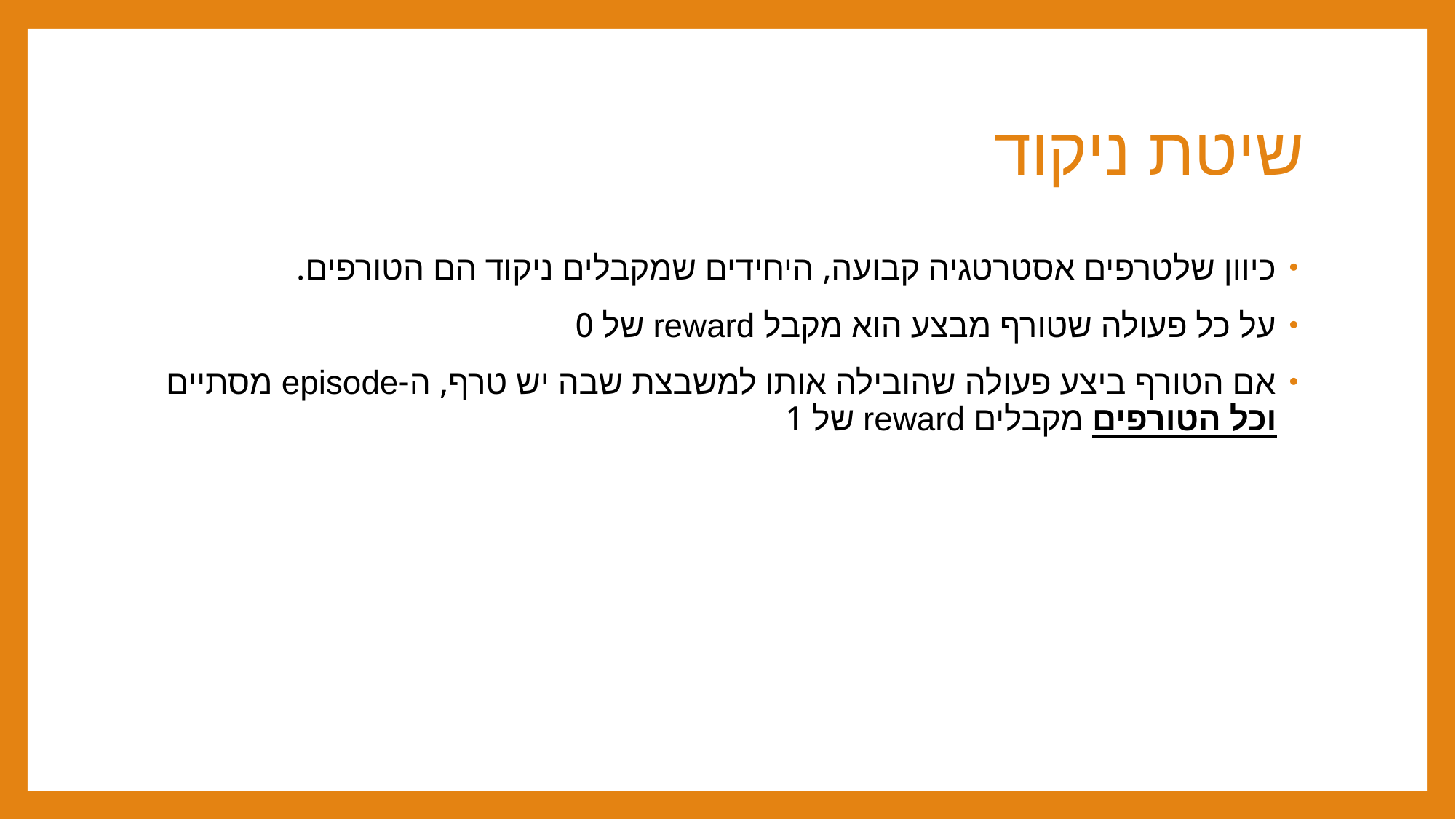

# שיטת ניקוד
כיוון שלטרפים אסטרטגיה קבועה, היחידים שמקבלים ניקוד הם הטורפים.
על כל פעולה שטורף מבצע הוא מקבל reward של 0
אם הטורף ביצע פעולה שהובילה אותו למשבצת שבה יש טרף, ה-episode מסתיים וכל הטורפים מקבלים reward של 1